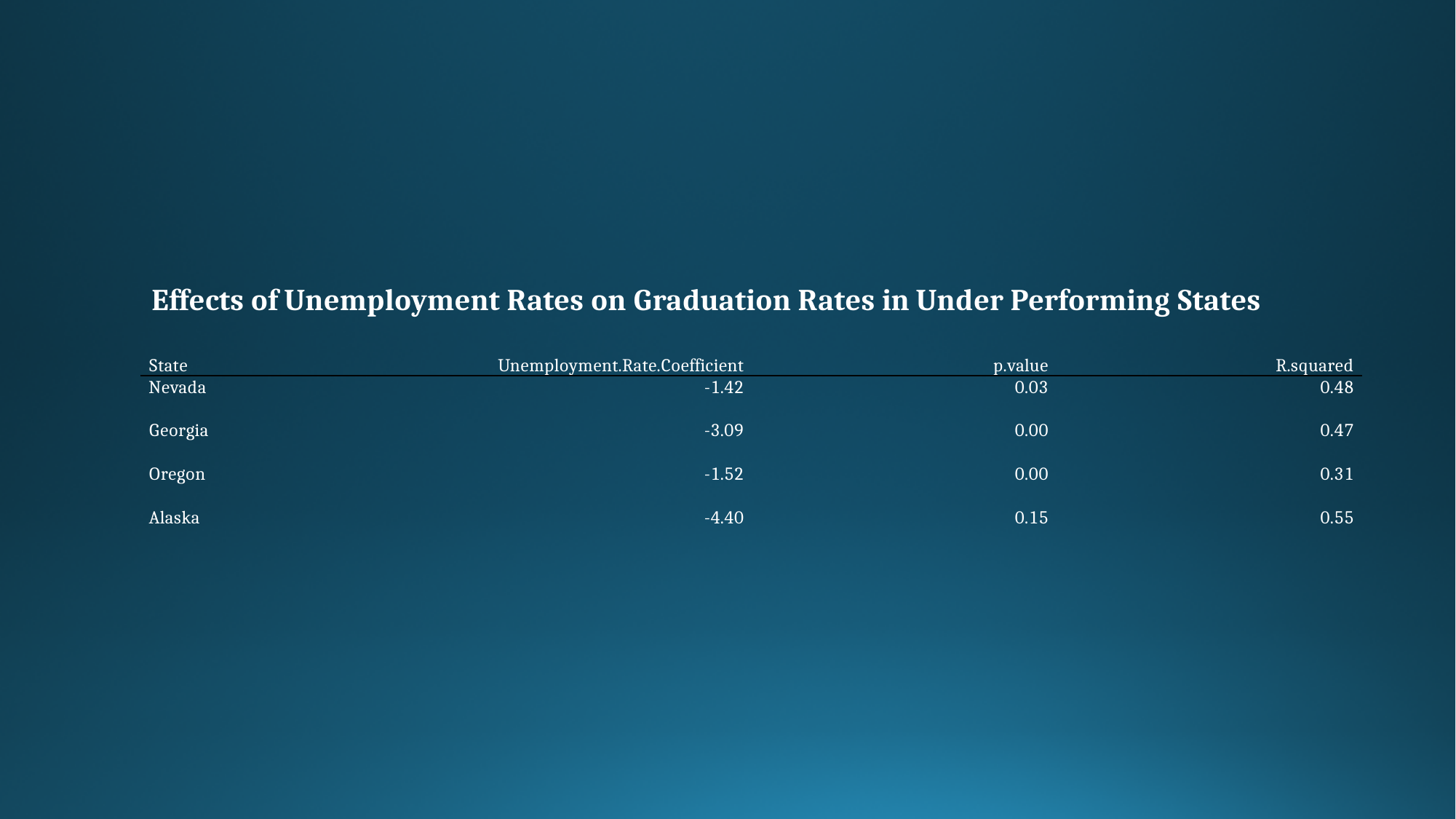

# Effects of Unemployment Rates on Graduation Rates in Under Performing States
| State | Unemployment.Rate.Coefficient | p.value | R.squared |
| --- | --- | --- | --- |
| Nevada | -1.42 | 0.03 | 0.48 |
| Georgia | -3.09 | 0.00 | 0.47 |
| Oregon | -1.52 | 0.00 | 0.31 |
| Alaska | -4.40 | 0.15 | 0.55 |